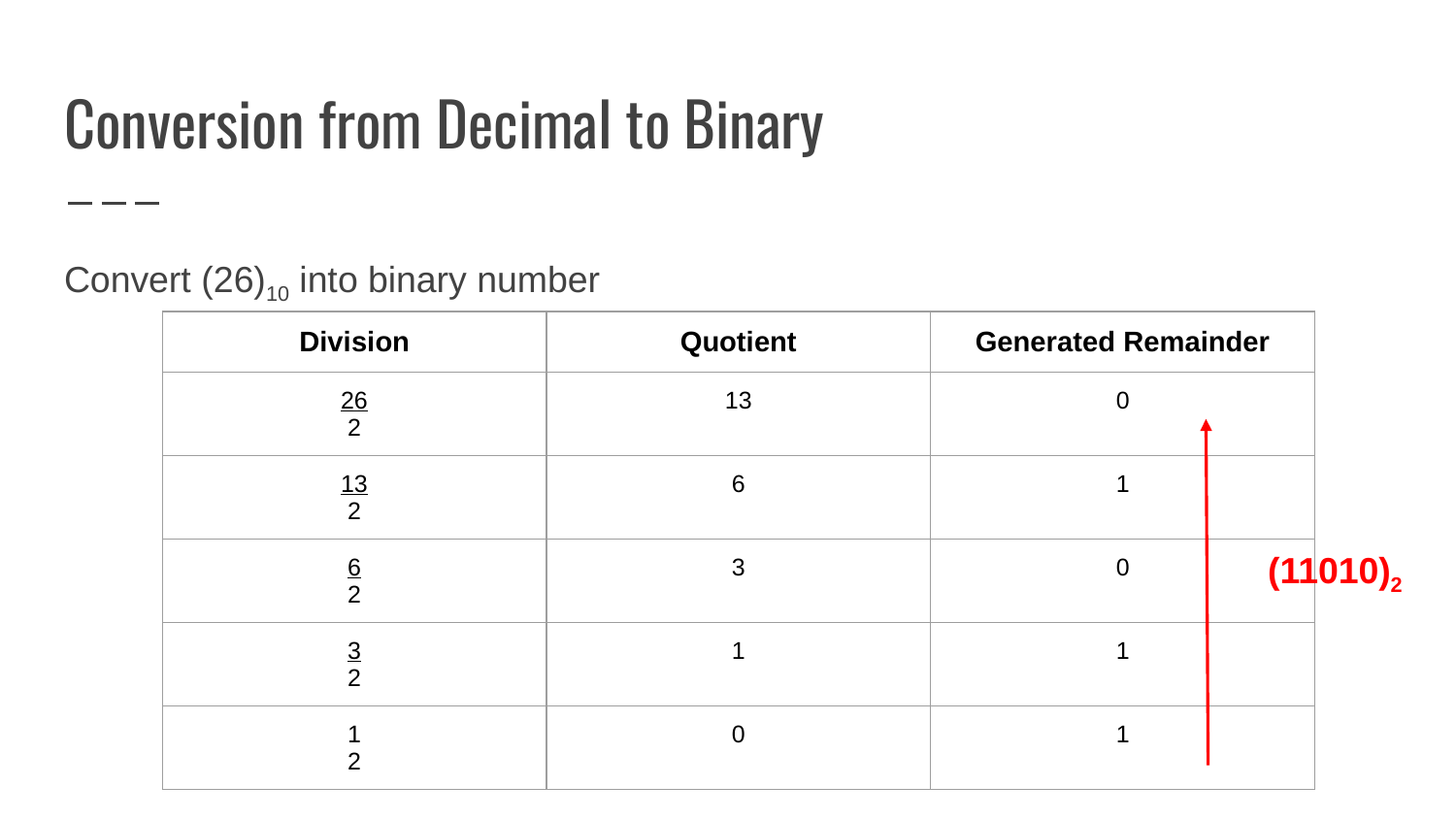

# Conversion from Decimal to Binary
Convert (26)10 into binary number

| Division | Quotient | Generated Remainder |
| --- | --- | --- |
| 26 2 | 13 | 0 |
| 13 2 | 6 | 1 |
| 6 2 | 3 | 0 |
| 3 2 | 1 | 1 |
| 1 2 | 0 | 1 |
(11010)2